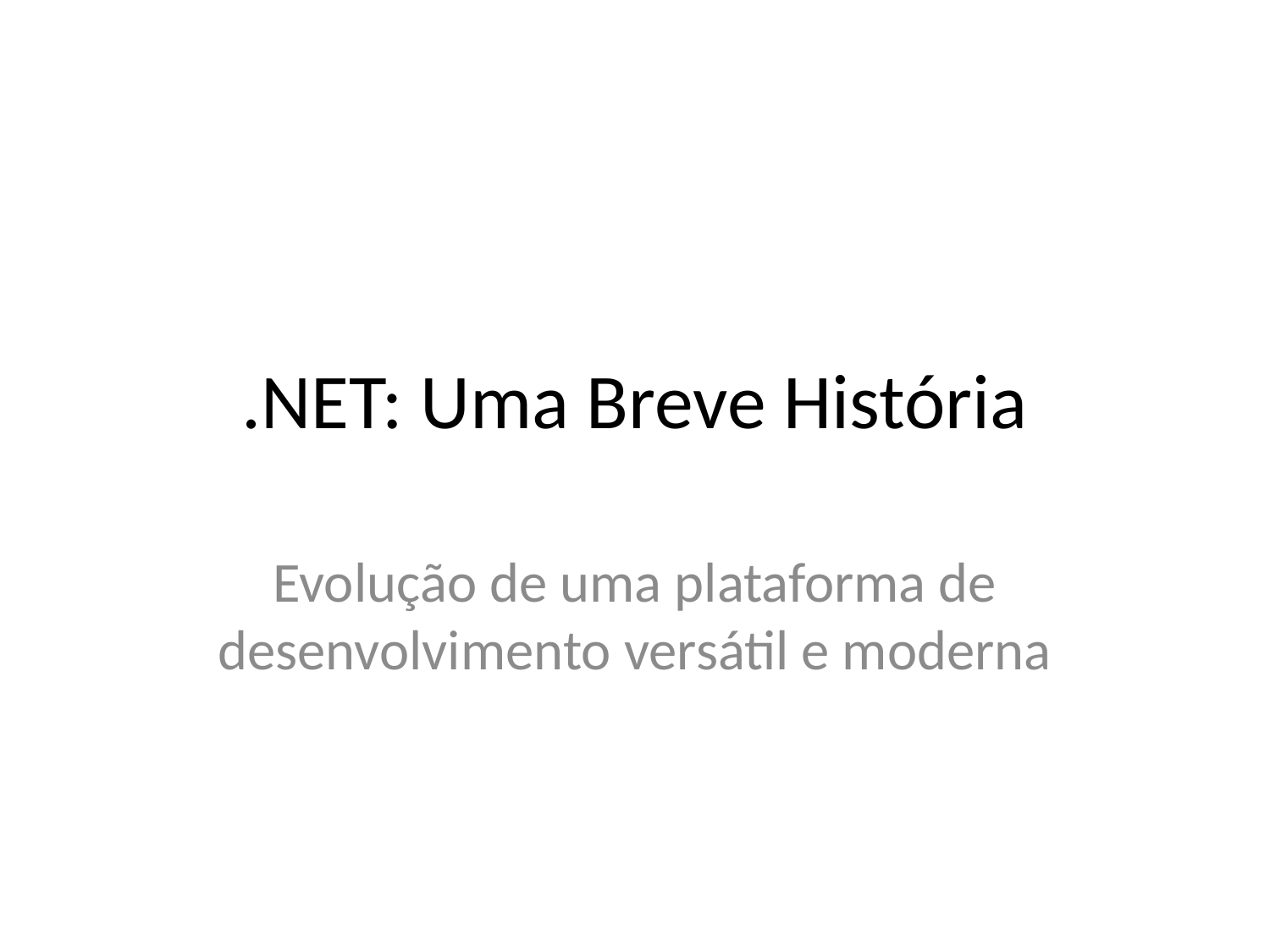

# .NET: Uma Breve História
Evolução de uma plataforma de desenvolvimento versátil e moderna